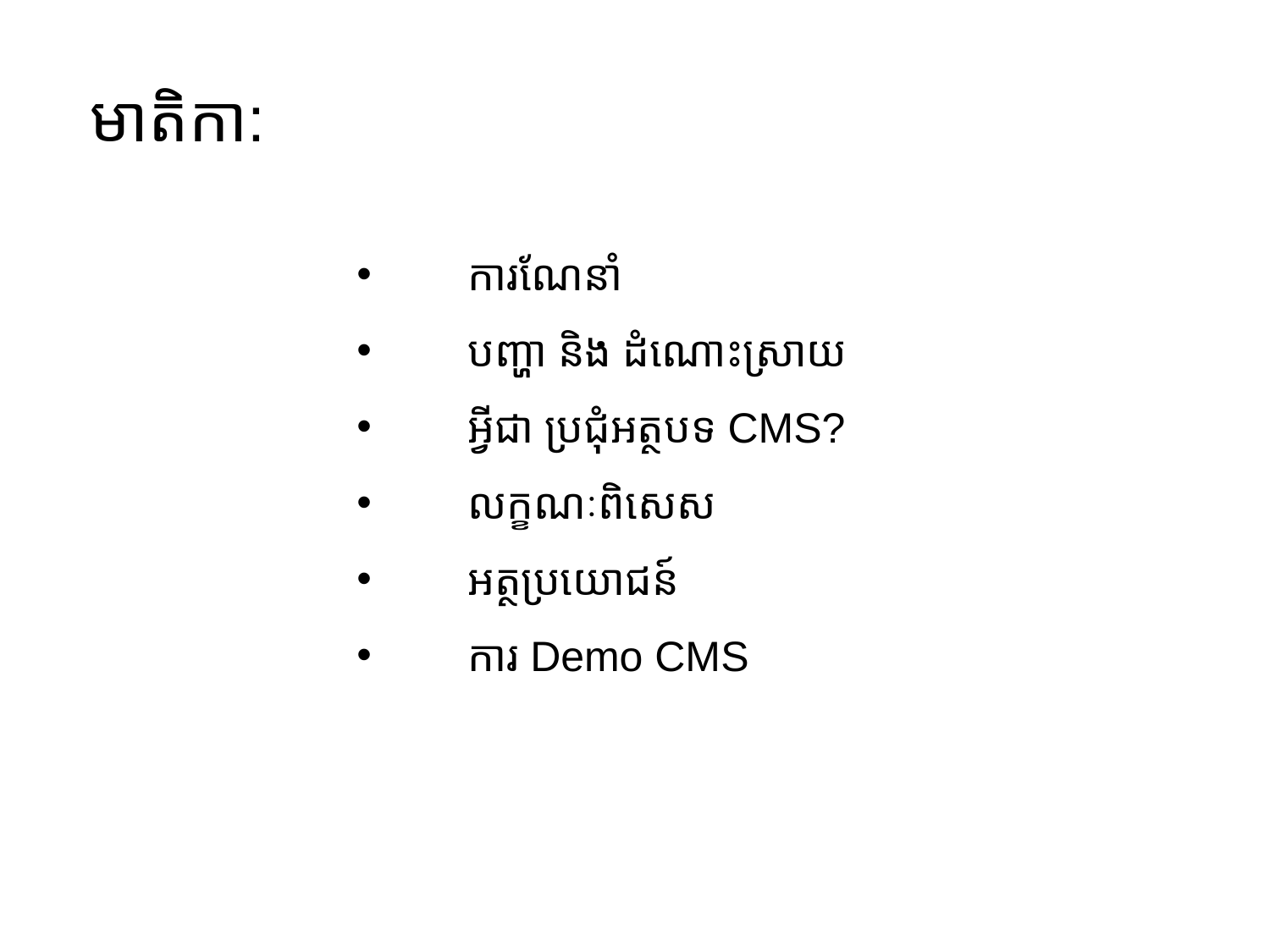

មាតិកា:
ការ​ណែនាំ​
បញ្ហា​ និង​ ដំណោះ​ស្រាយ​
អ្វី​ជា​ ប្រជុំ​អត្ថបទ​ CMS?
លក្ខណៈ​ពិសេស
អត្ថប្រយោជន៍​
ការ​ Demo CMS​